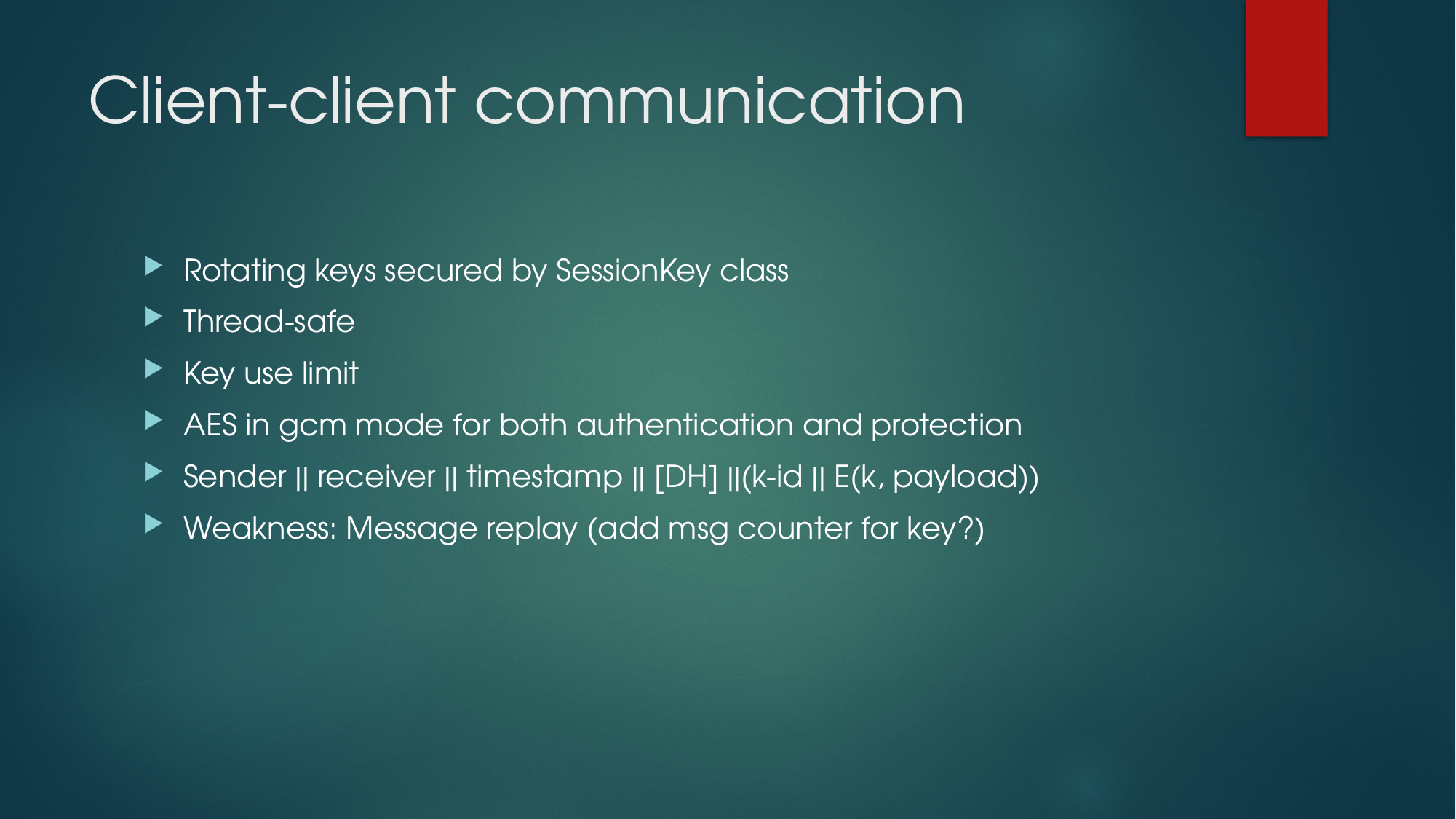

# Client-client communication
Rotating keys secured by SessionKey class
Thread-safe
Key use limit
AES in gcm mode for both authentication and protection
Sender || receiver || timestamp || [DH] ||(k-id || E(k, payload))
Weakness: Message replay (add msg counter for key?)